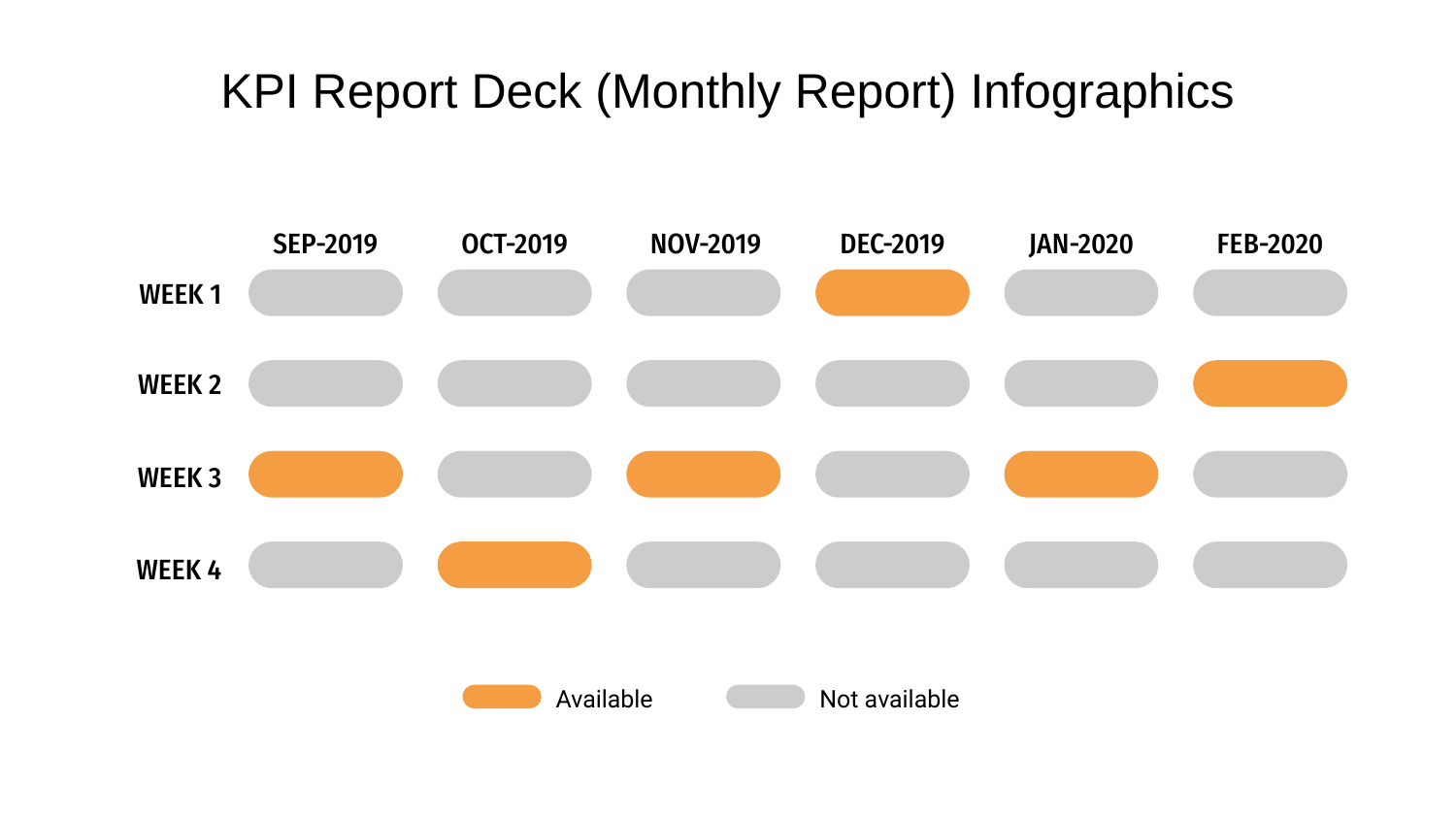

# KPI Report Deck (Monthly Report) Infographics
SEP-2019
OCT-2019
NOV-2019
DEC-2019
JAN-2020
FEB-2020
WEEK 1

WEEK 2

WEEK 3

WEEK 4
Available
Not available